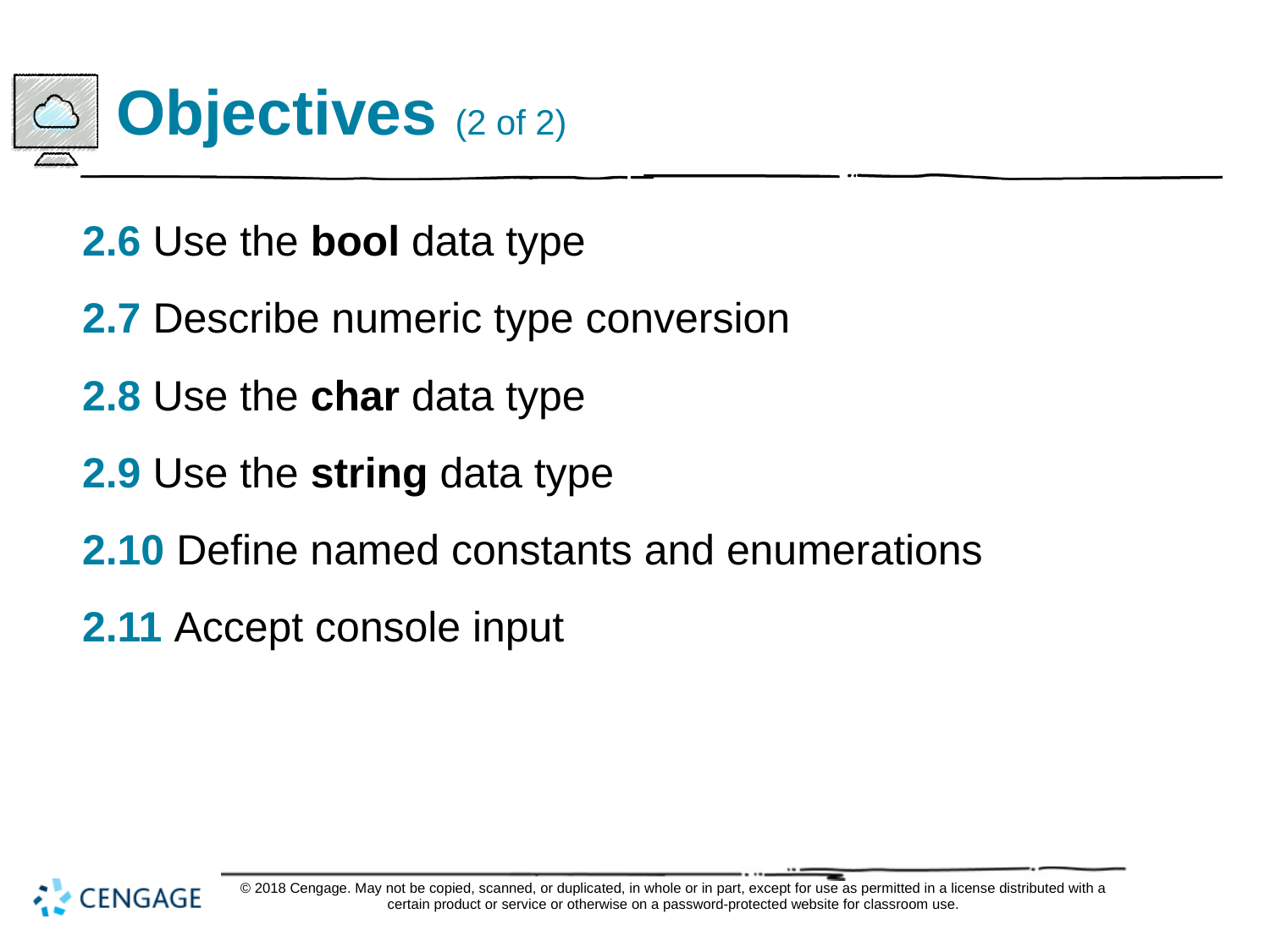

# Objectives (2 of 2)
2.6 Use the bool data type
2.7 Describe numeric type conversion
2.8 Use the char data type
2.9 Use the string data type
2.10 Define named constants and enumerations
2.11 Accept console input
© 2018 Cengage. May not be copied, scanned, or duplicated, in whole or in part, except for use as permitted in a license distributed with a certain product or service or otherwise on a password-protected website for classroom use.